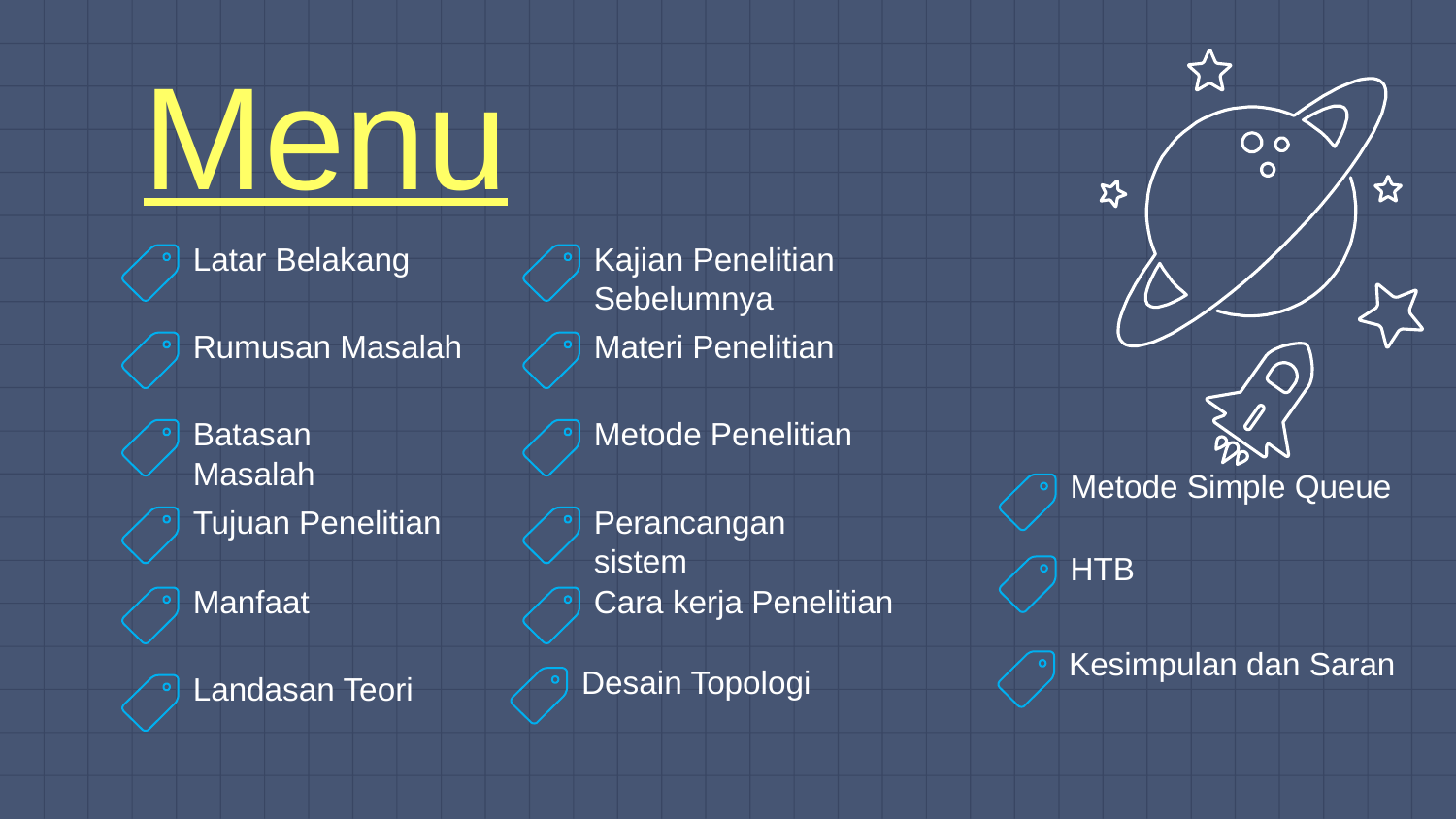

Menu

Latar Belakang
Kajian Penelitian Sebelumnya

Rumusan Masalah
Materi Penelitian

Batasan Masalah
Metode Penelitian

Metode Simple Queue

Tujuan Penelitian
Perancangan sistem

HTB

Manfaat
Cara kerja Penelitian

Kesimpulan dan Saran
Desain Topologi

Landasan Teori